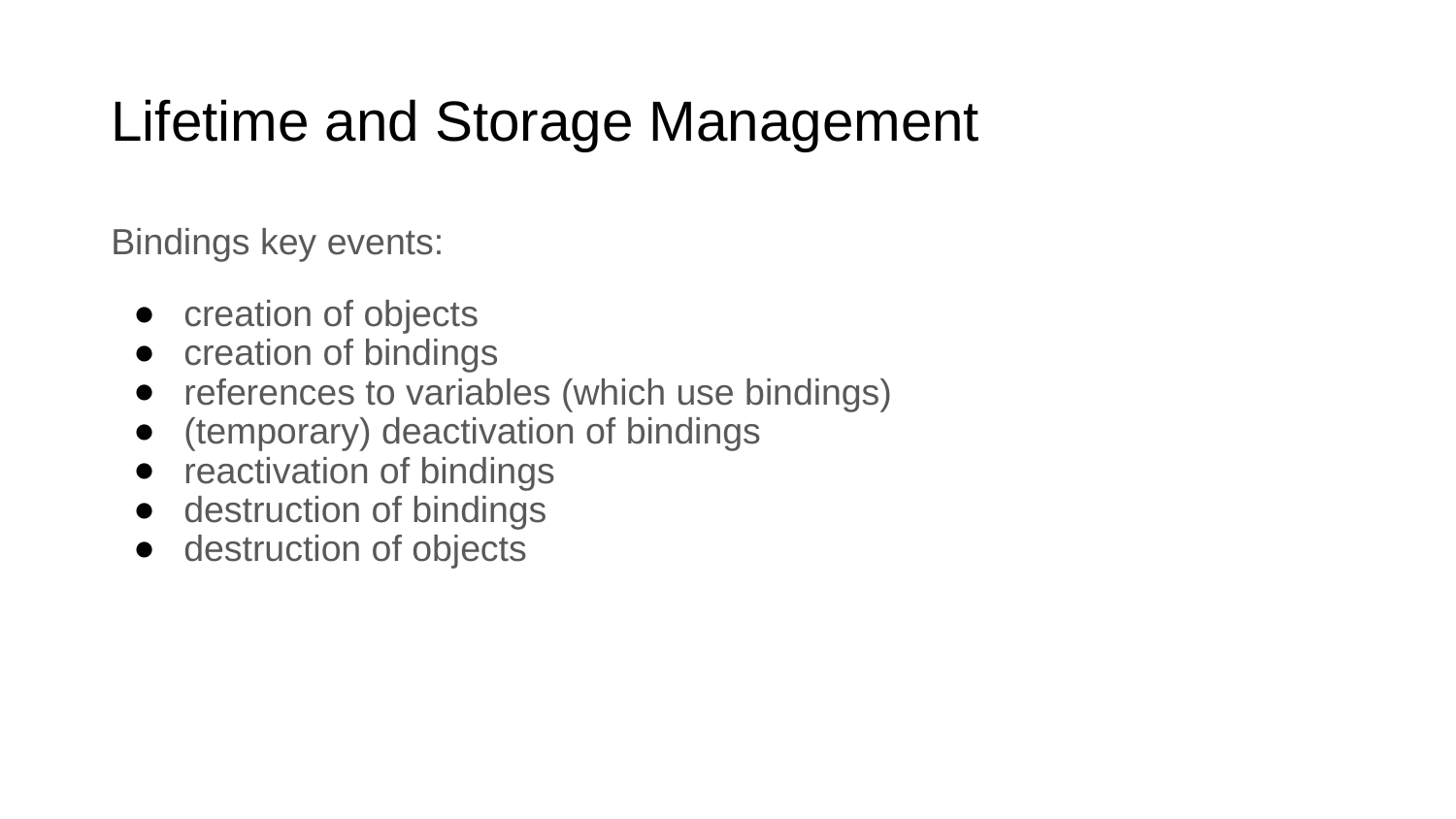

# Lifetime and Storage Management
Bindings key events:
creation of objects
creation of bindings
references to variables (which use bindings)
(temporary) deactivation of bindings
reactivation of bindings
destruction of bindings
destruction of objects